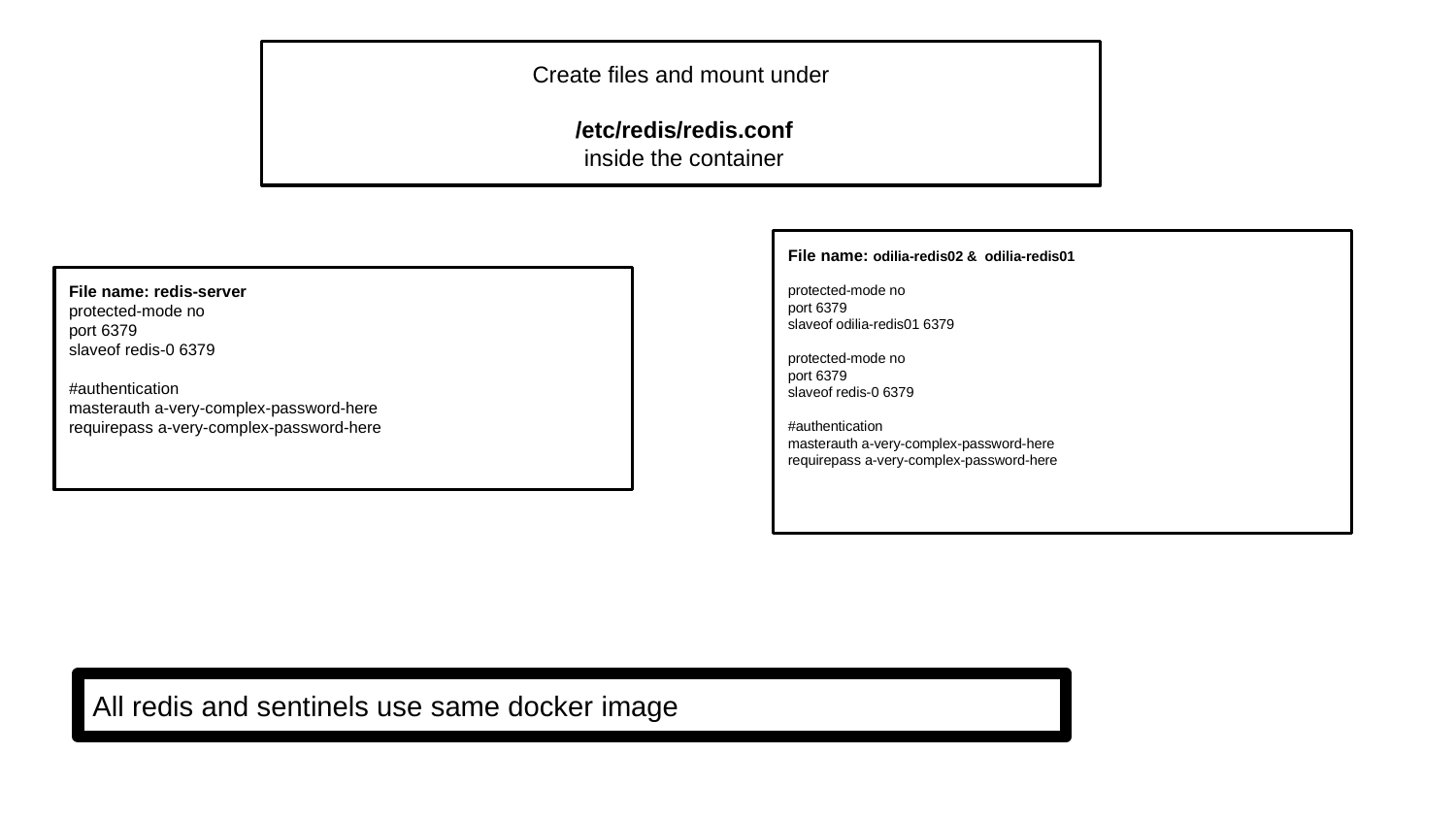

Create files and mount under

 /etc/redis/redis.conf
 inside the container
File name: odilia-redis02 &  odilia-redis01

protected-mode no
port 6379
slaveof odilia-redis01 6379

protected-mode no
port 6379
slaveof redis-0 6379

#authentication
masterauth a-very-complex-password-here
requirepass a-very-complex-password-here

File name: redis-server
protected-mode no
port 6379
slaveof redis-0 6379

#authentication
masterauth a-very-complex-password-here
requirepass a-very-complex-password-here

All redis and sentinels use same docker image